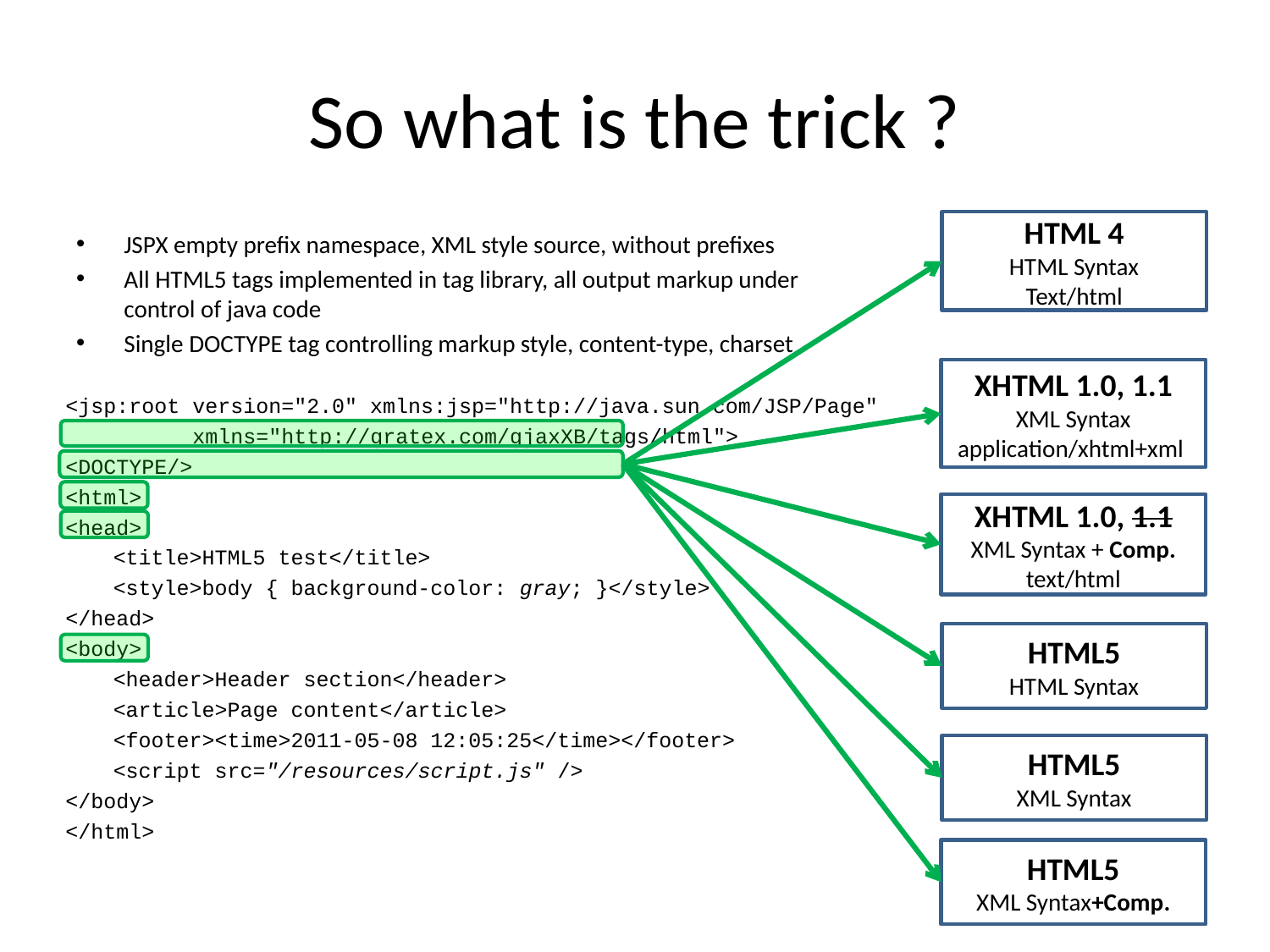

# So what is the trick ?
HTML 4
HTML Syntax
Text/html
JSPX empty prefix namespace, XML style source, without prefixes
All HTML5 tags implemented in tag library, all output markup under control of java code
Single DOCTYPE tag controlling markup style, content-type, charset
XHTML 1.0, 1.1
XML Syntax
application/xhtml+xml
<jsp:root version="2.0" xmlns:jsp="http://java.sun.com/JSP/Page"
	xmlns="http://gratex.com/gjaxXB/tags/html">
<DOCTYPE/>
<html>
<head>
<title>HTML5 test</title>
<style>body { background-color: gray; }</style>
</head>
<body>
<header>Header section</header>
<article>Page content</article>
<footer><time>2011-05-08 12:05:25</time></footer>
<script src="/resources/script.js" />
</body>
</html>

XHTML 1.0, 1.1
XML Syntax + Comp.
text/html

HTML5
HTML Syntax

HTML5
XML Syntax
HTML5
XML Syntax+Comp.